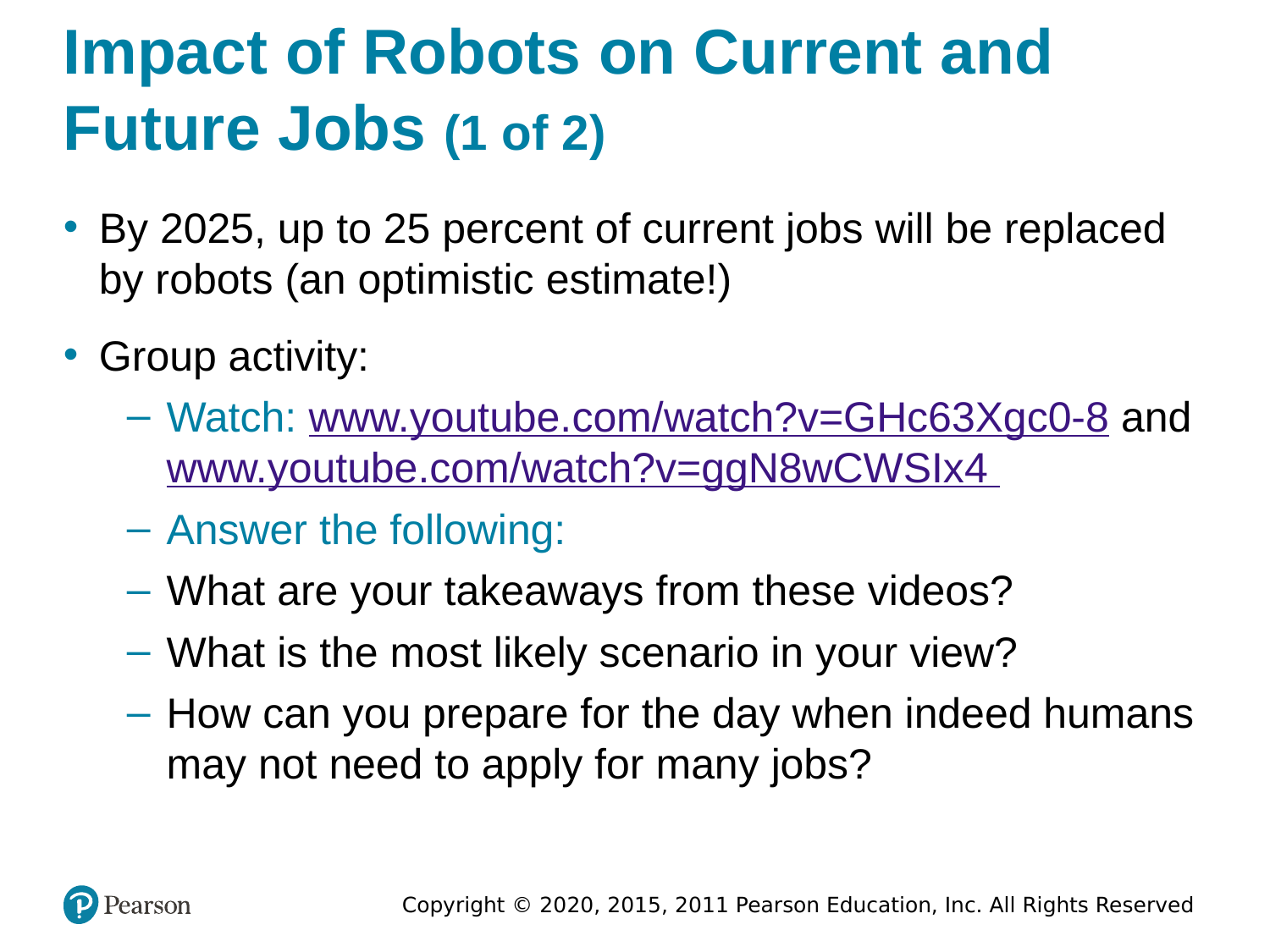

# Impact of Robots on Current and Future Jobs (1 of 2)
By 2025, up to 25 percent of current jobs will be replaced by robots (an optimistic estimate!)
Group activity:
Watch: www.youtube.com/watch?v=GHc63Xgc0-8 and www.youtube.com/watch?v=ggN8wCWSIx4
Answer the following:
What are your takeaways from these videos?
What is the most likely scenario in your view?
How can you prepare for the day when indeed humans may not need to apply for many jobs?